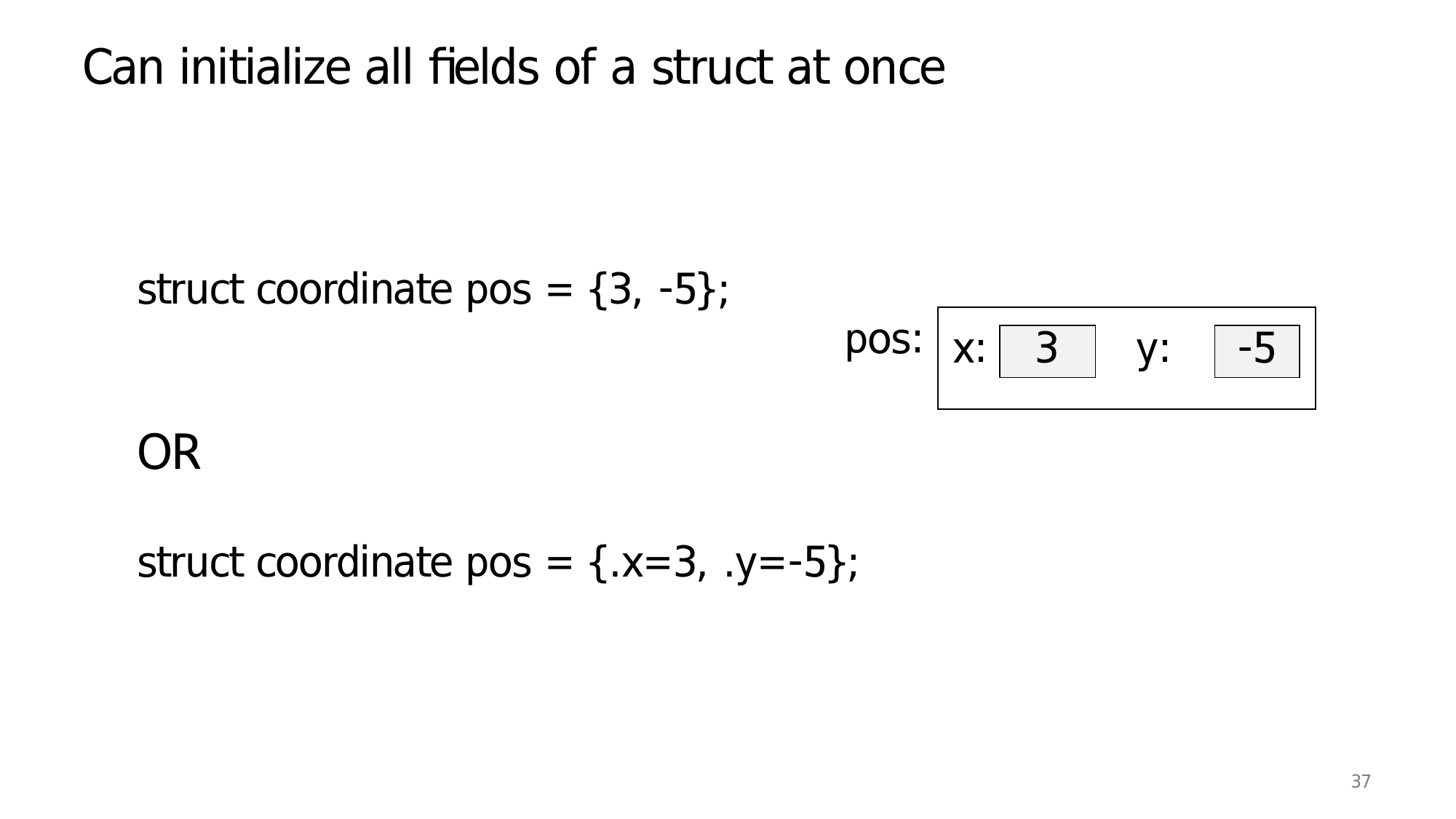

# Can initialize all fields of a struct at once

struct coordinate pos = {3, -5};

OR

struct coordinate pos = {.x=3, .y=-5};

pos:

| x: | 3 | y: | -5 |
| --- | --- | --- | --- |
37